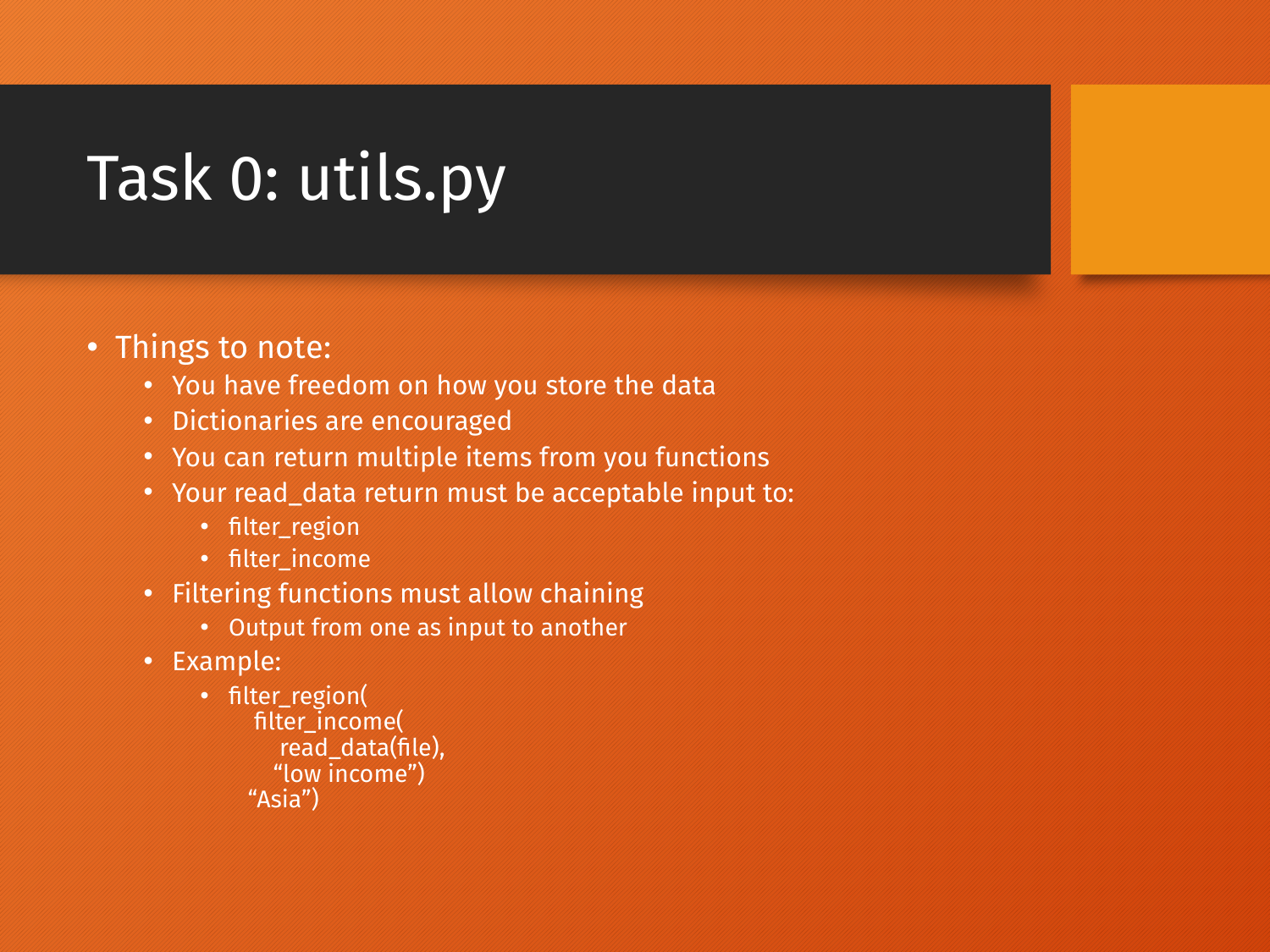

# Task 0: utils.py
Things to note:
You have freedom on how you store the data
Dictionaries are encouraged
You can return multiple items from you functions
Your read_data return must be acceptable input to:
filter_region
filter_income
Filtering functions must allow chaining
Output from one as input to another
Example:
filter_region(
    filter_income(
        read_data(file),
       “low income”)
   “Asia”)